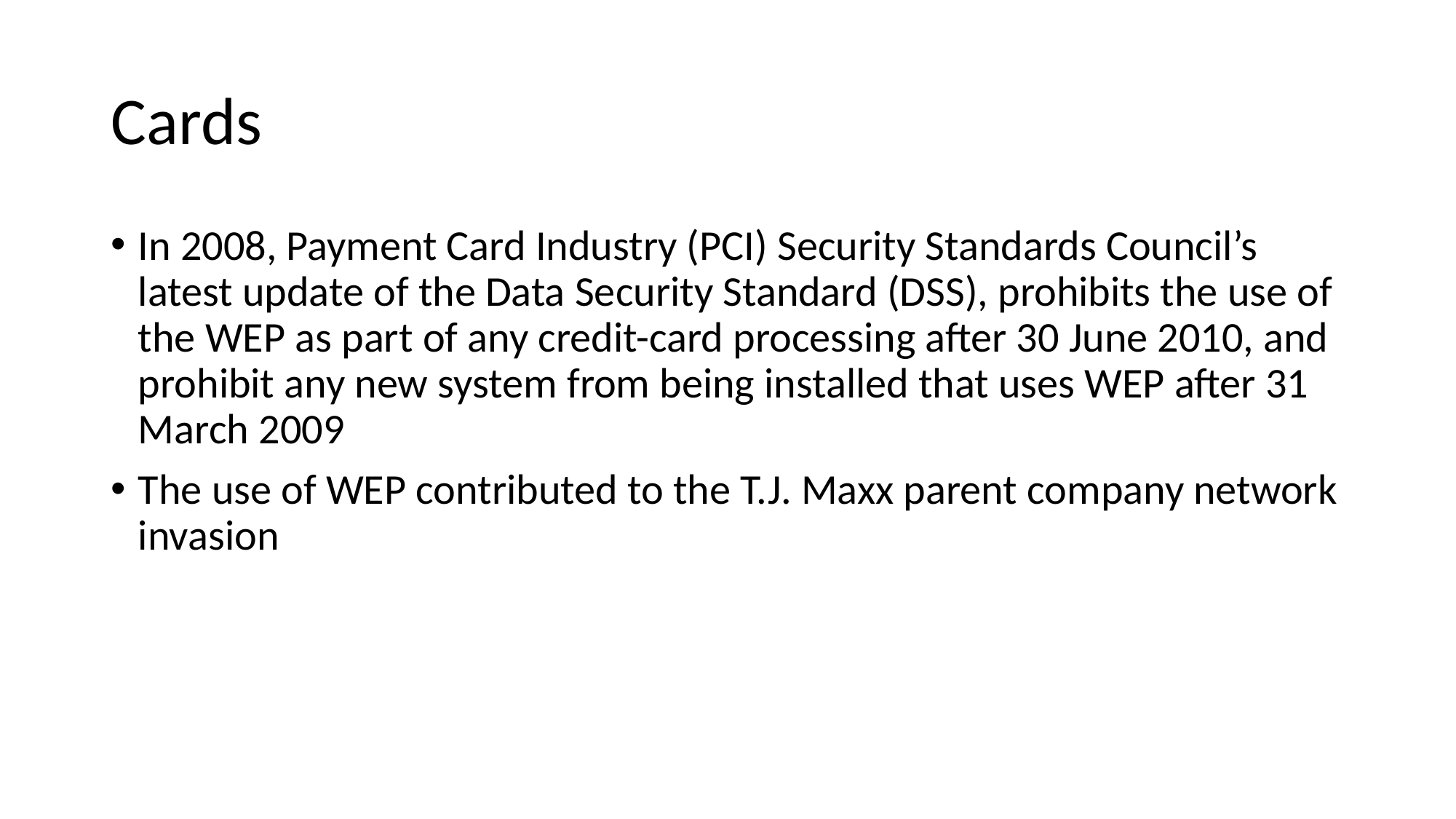

Cards
In 2008, Payment Card Industry (PCI) Security Standards Council’s latest update of the Data Security Standard (DSS), prohibits the use of the WEP as part of any credit-card processing after 30 June 2010, and prohibit any new system from being installed that uses WEP after 31 March 2009
The use of WEP contributed to the T.J. Maxx parent company network invasion